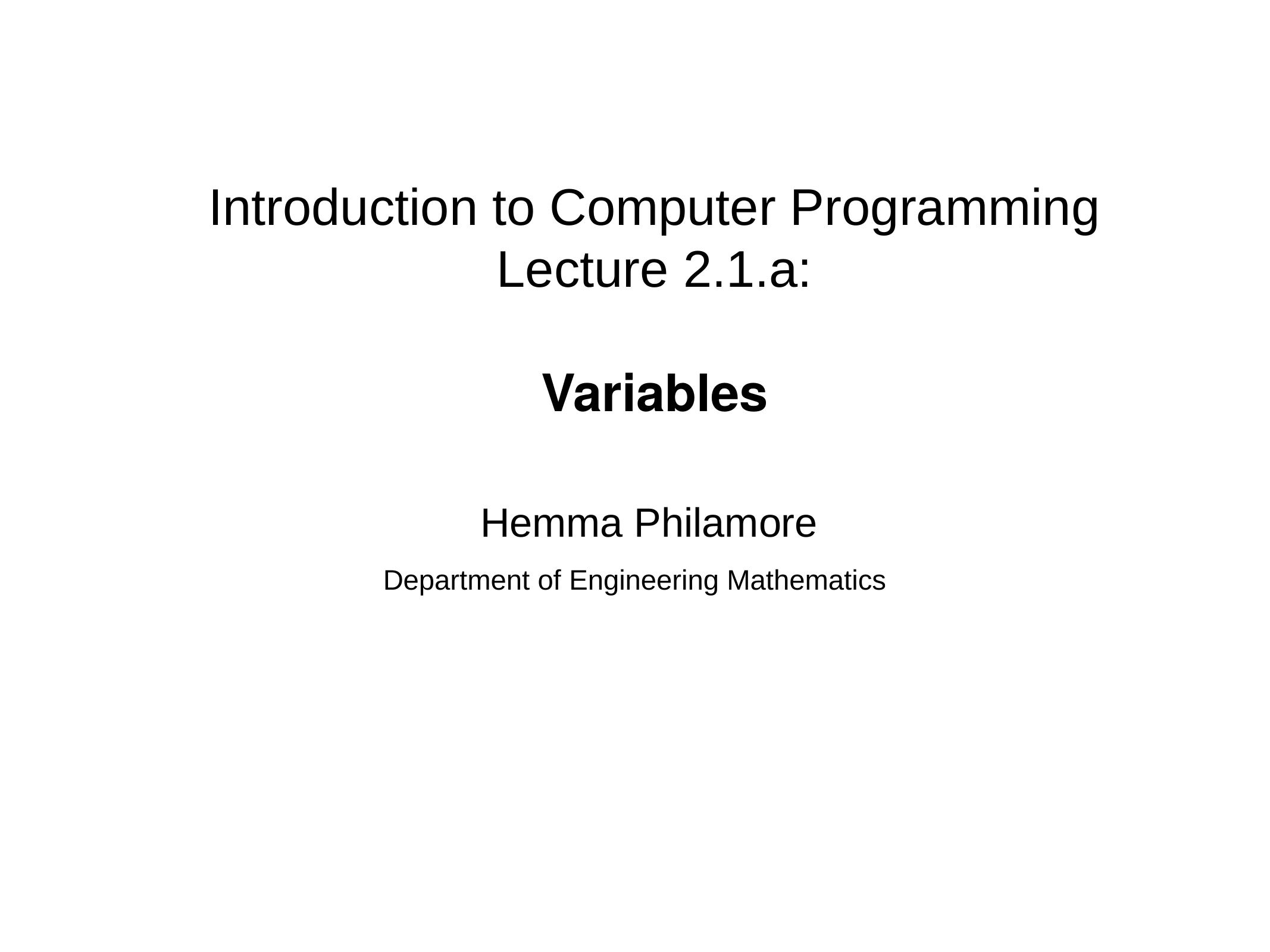

# Introduction to Computer Programming Lecture 2.1.a:

Variables
Hemma Philamore

Department of Engineering Mathematics